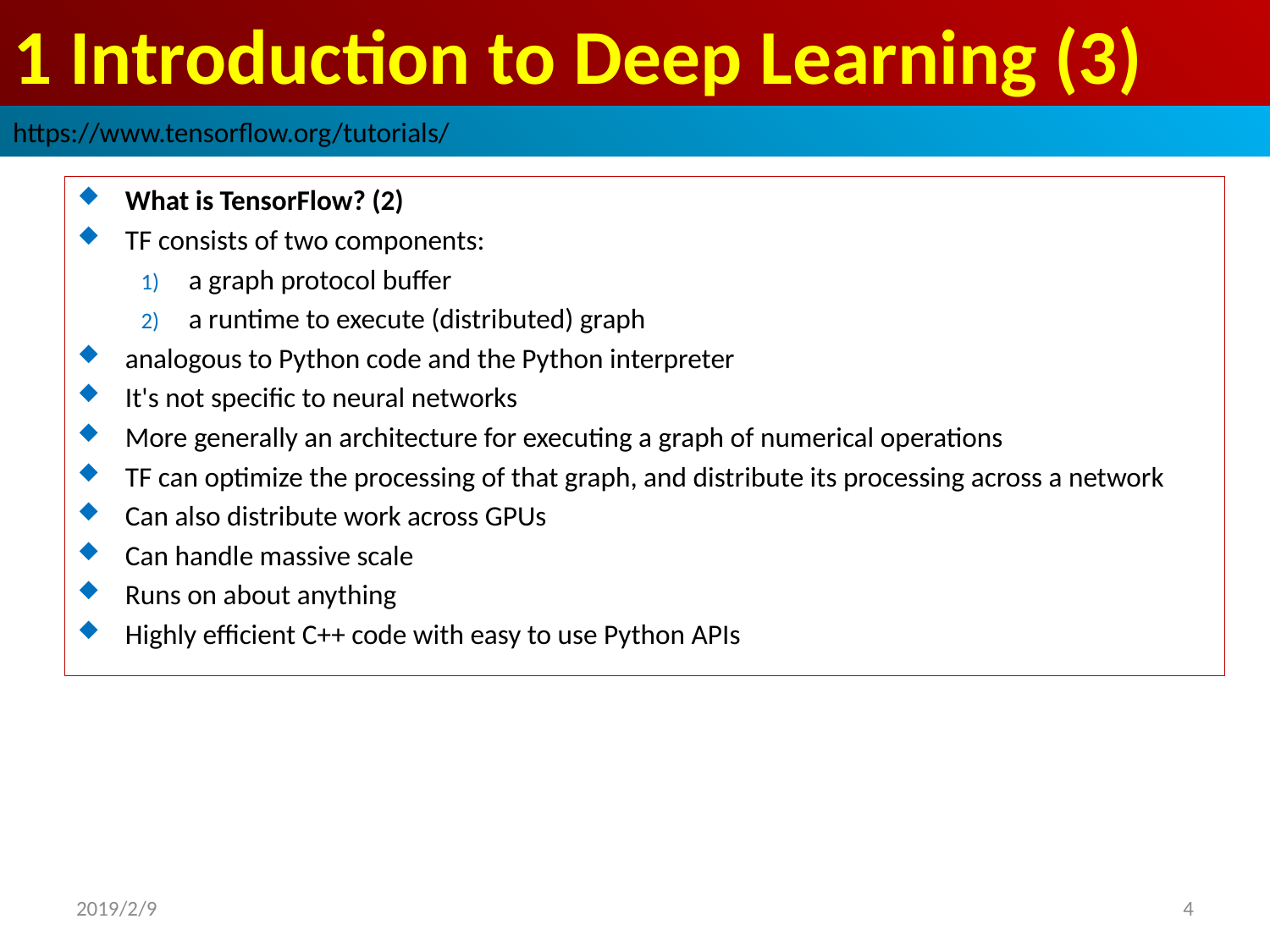

# 1 Introduction to Deep Learning (3)
https://www.tensorflow.org/tutorials/
What is TensorFlow? (2)
TF consists of two components:
a graph protocol buffer
a runtime to execute (distributed) graph
analogous to Python code and the Python interpreter
It's not specific to neural networks
More generally an architecture for executing a graph of numerical operations
TF can optimize the processing of that graph, and distribute its processing across a network
Can also distribute work across GPUs
Can handle massive scale
Runs on about anything
Highly efficient C++ code with easy to use Python APIs

2019/2/9
4